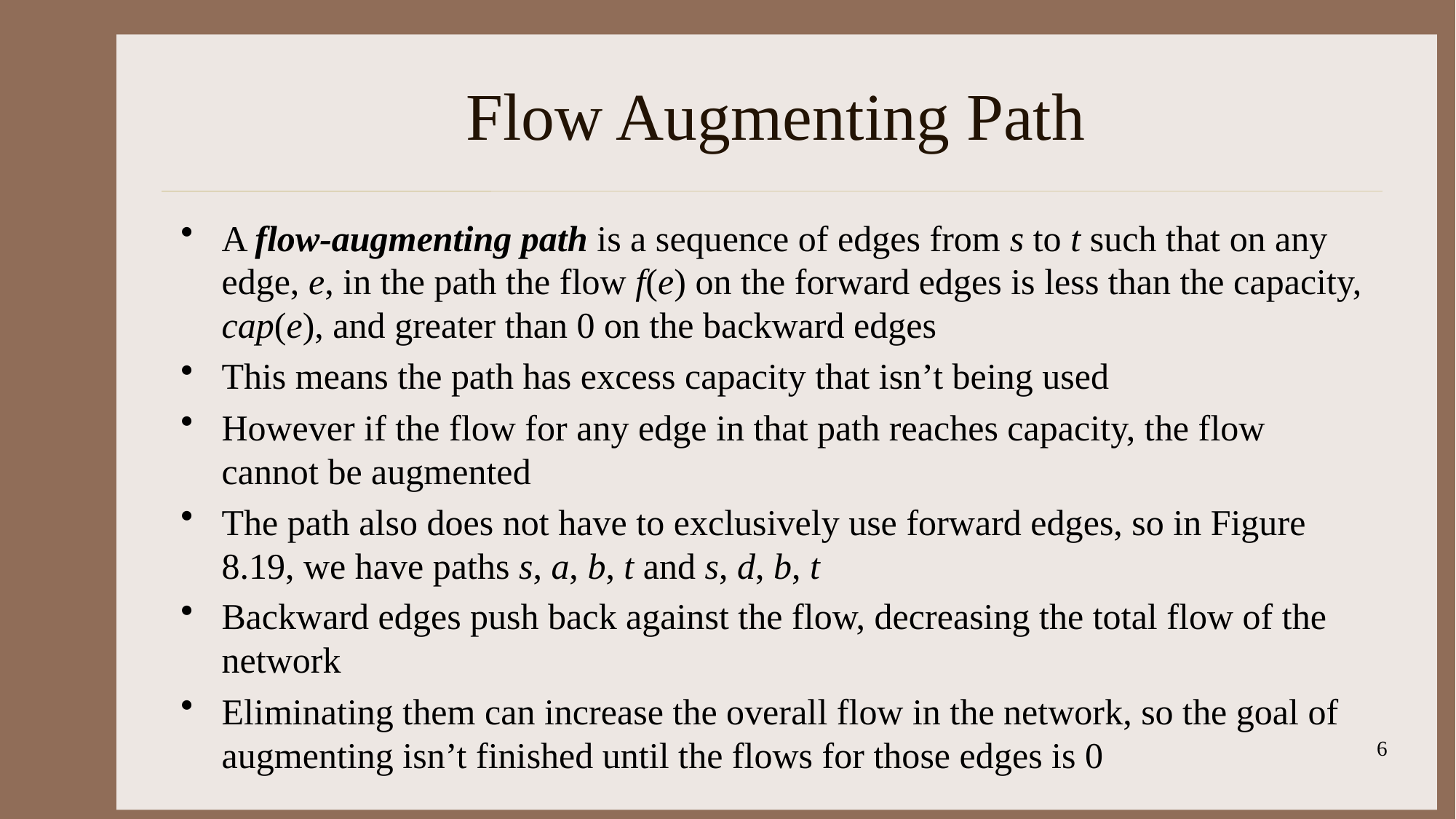

# Flow Augmenting Path
A flow-augmenting path is a sequence of edges from s to t such that on any edge, e, in the path the flow f(e) on the forward edges is less than the capacity, cap(e), and greater than 0 on the backward edges
This means the path has excess capacity that isn’t being used
However if the flow for any edge in that path reaches capacity, the flow cannot be augmented
The path also does not have to exclusively use forward edges, so in Figure 8.19, we have paths s, a, b, t and s, d, b, t
Backward edges push back against the flow, decreasing the total flow of the network
Eliminating them can increase the overall flow in the network, so the goal of augmenting isn’t finished until the flows for those edges is 0
6